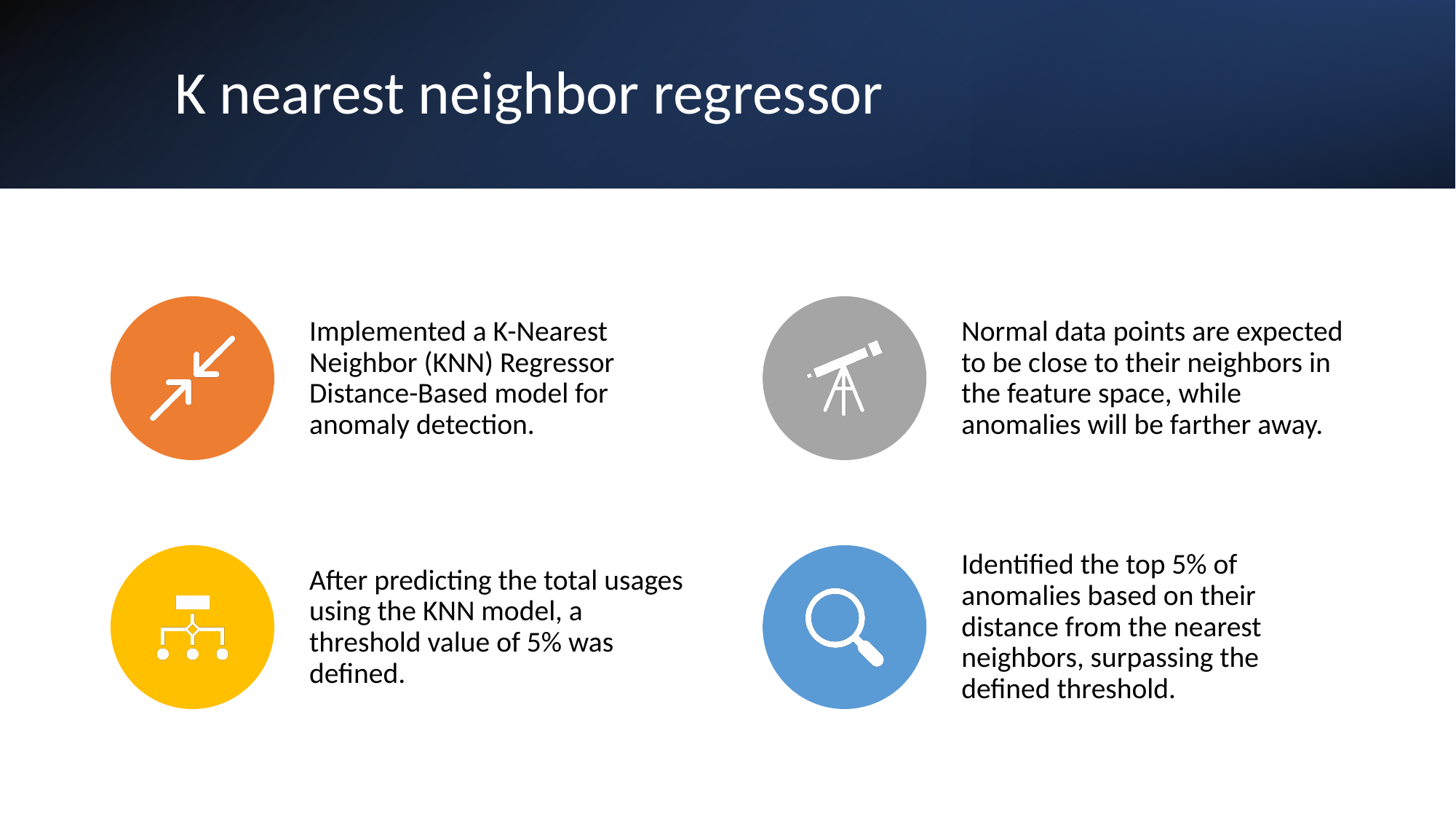

# K nearest neighbor regressor
Implemented a K-Nearest Neighbor (KNN) Regressor Distance-Based model for anomaly detection.
Normal data points are expected to be close to their neighbors in the feature space, while anomalies will be farther away.
After predicting the total usages using the KNN model, a threshold value of 5% was defined.
Identified the top 5% of anomalies based on their distance from the nearest neighbors, surpassing the defined threshold.